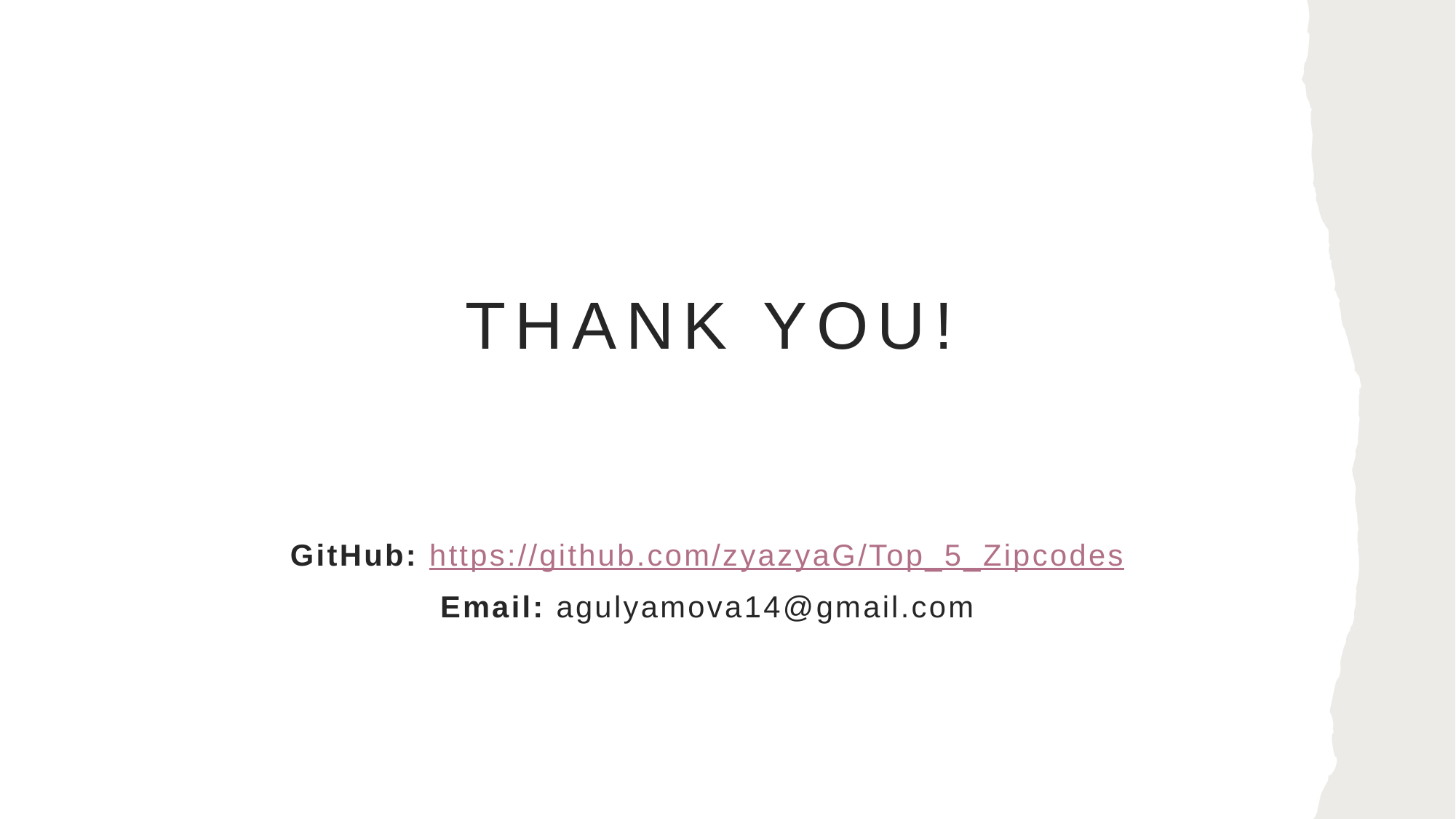

# Thank you!
GitHub: https://github.com/zyazyaG/Top_5_Zipcodes
Email: agulyamova14@gmail.com